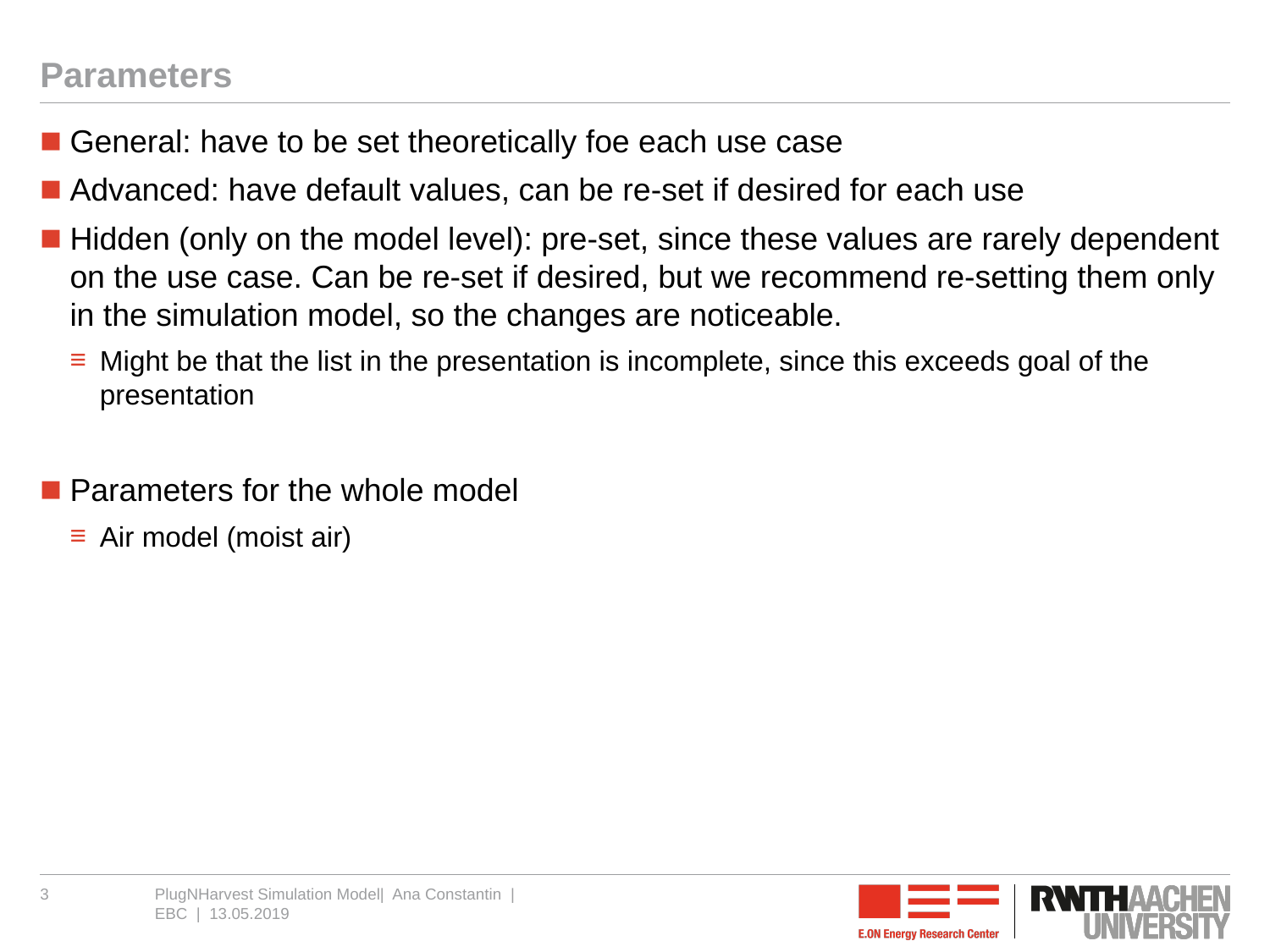

# Parameters
General: have to be set theoretically foe each use case
Advanced: have default values, can be re-set if desired for each use
Hidden (only on the model level): pre-set, since these values are rarely dependent on the use case. Can be re-set if desired, but we recommend re-setting them only in the simulation model, so the changes are noticeable.
Might be that the list in the presentation is incomplete, since this exceeds goal of the presentation

Parameters for the whole model
Air model (moist air)